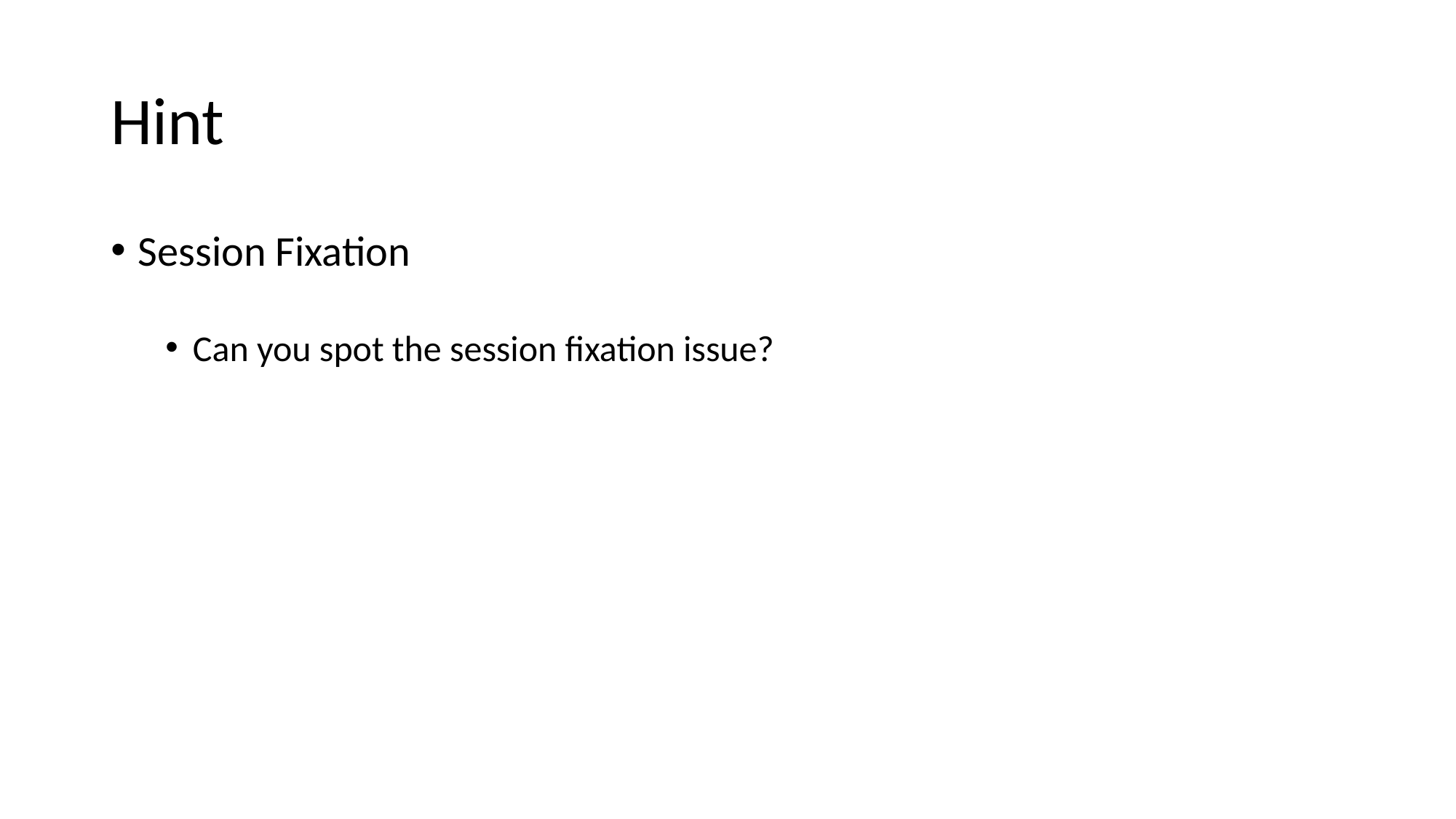

# Hint
Session Fixation

Can you spot the session fixation issue?